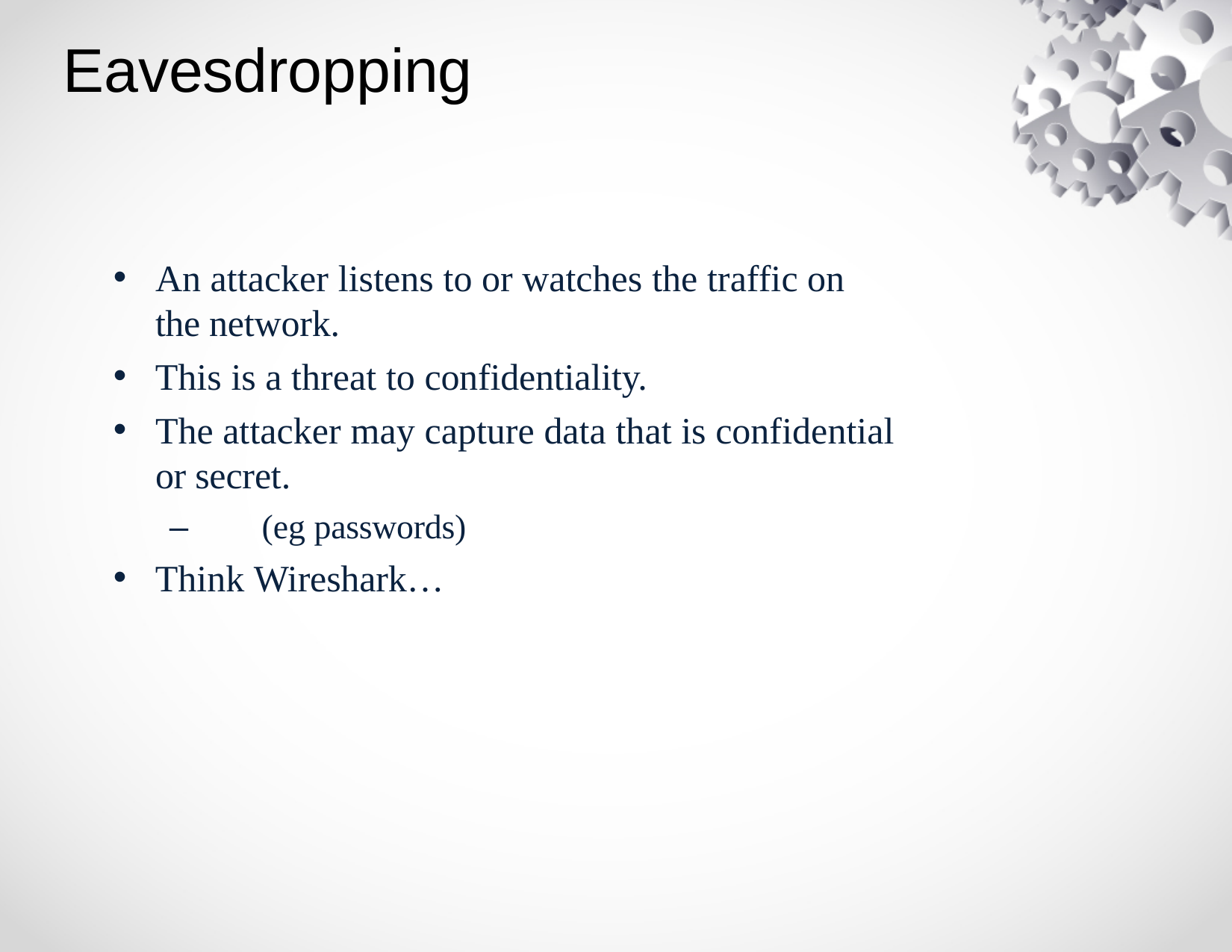

# Eavesdropping
An attacker listens to or watches the traffic on the network.
This is a threat to confidentiality.
The attacker may capture data that is confidential or secret.
–	(eg passwords)
Think Wireshark…